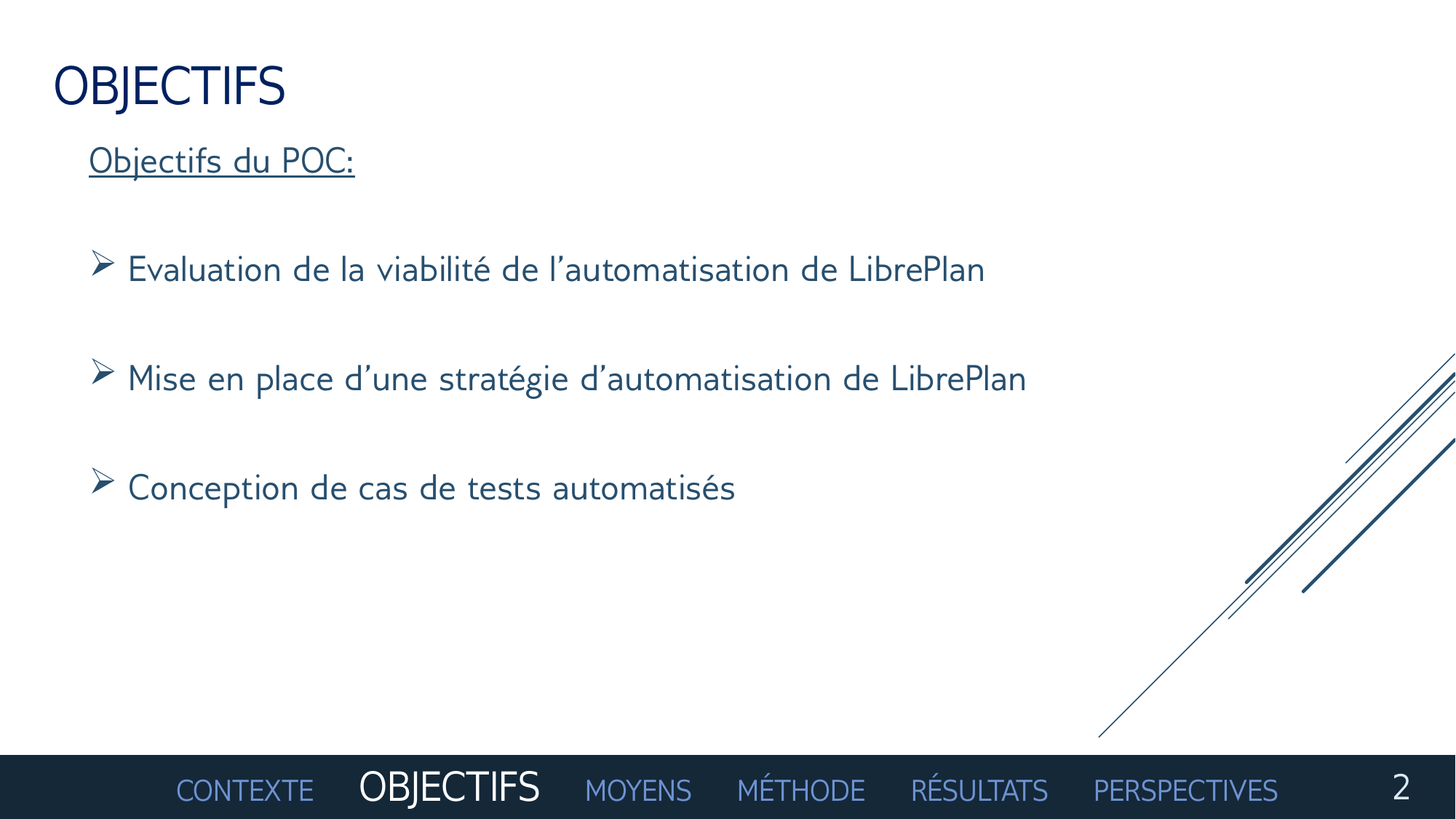

Objectifs
Objectifs du POC:

 Evaluation de la viabilité de l’automatisation de LibrePlan

 Mise en place d’une stratégie d’automatisation de LibrePlan

 Conception de cas de tests automatisés

CONTEXTE     OBJECTIFS     MOYENS     MéTHODE     RéSULTATS     PERSPECTIVES
2